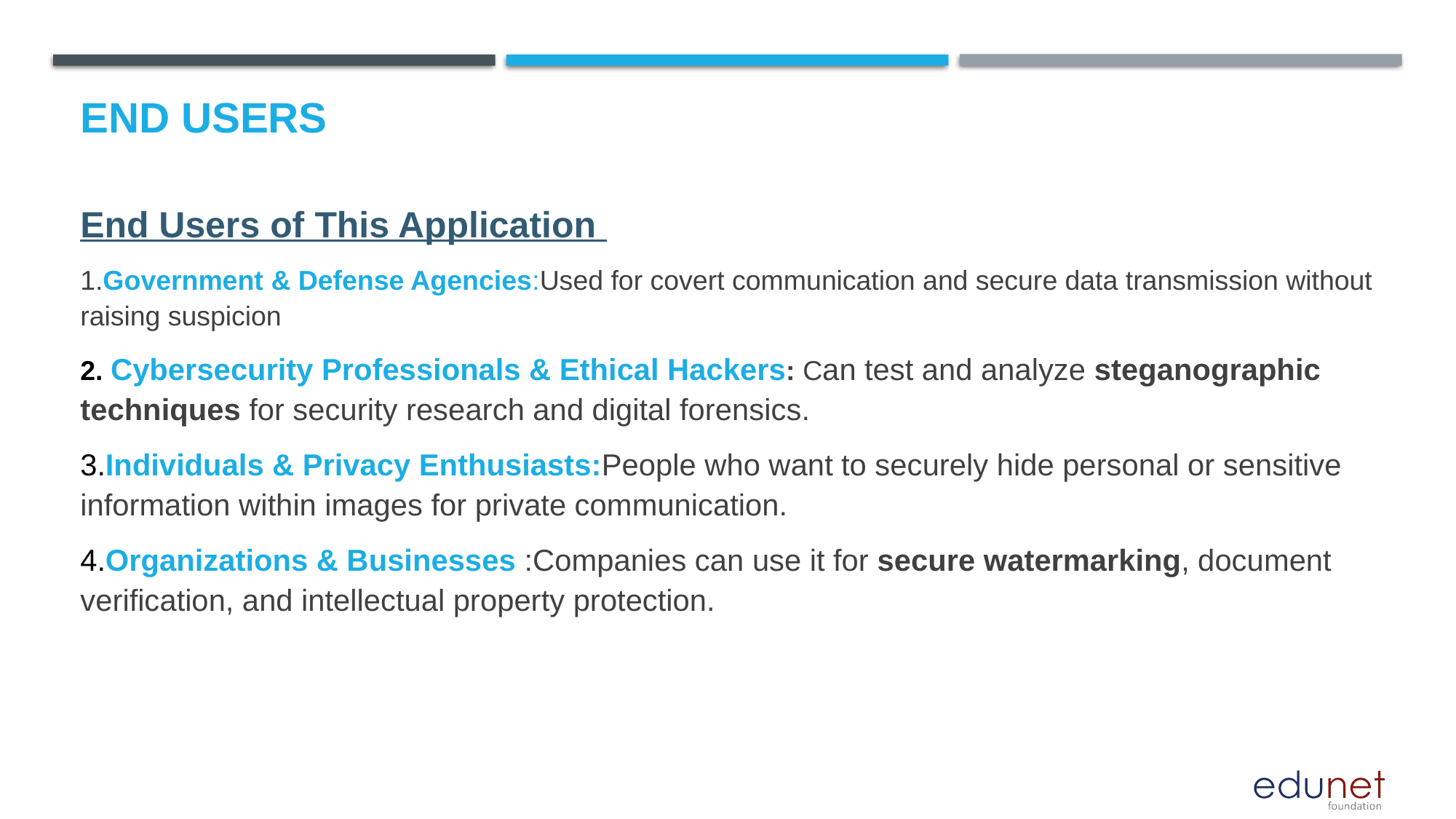

# End users
End Users of This Application
1.Government & Defense Agencies:Used for covert communication and secure data transmission without raising suspicion
2. Cybersecurity Professionals & Ethical Hackers: Can test and analyze steganographic techniques for security research and digital forensics.
3.Individuals & Privacy Enthusiasts:People who want to securely hide personal or sensitive information within images for private communication.
4.Organizations & Businesses :Companies can use it for secure watermarking, document verification, and intellectual property protection.